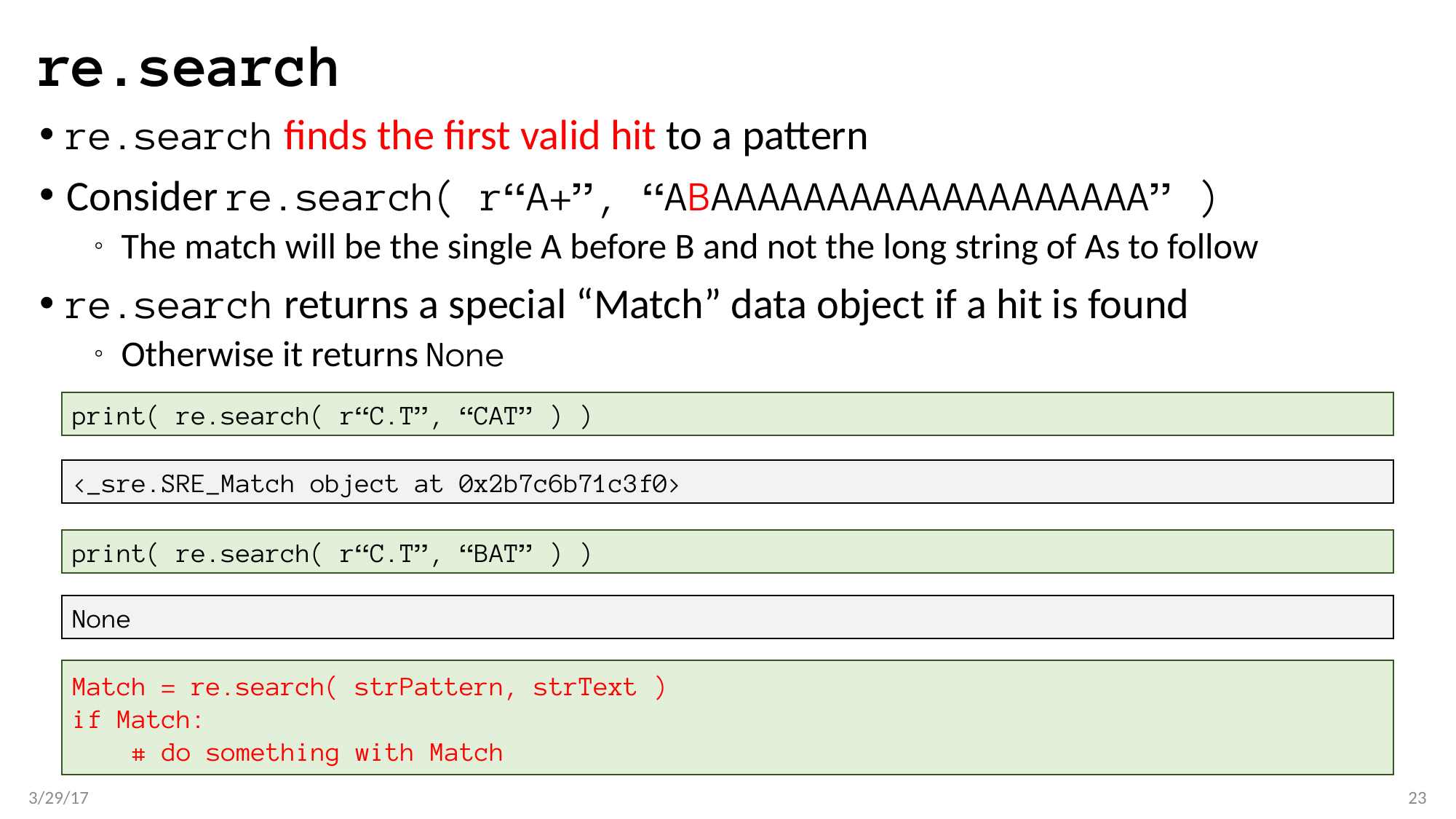

# re.search
re.search finds the first valid hit to a pattern
Consider re.search( r“A+”, “ABAAAAAAAAAAAAAAAAAAA” )
The match will be the single A before B and not the long string of As to follow
re.search returns a special “Match” data object if a hit is found
Otherwise it returns None
print( re.search( r“C.T”, “CAT” ) )
<_sre.SRE_Match object at 0x2b7c6b71c3f0>
print( re.search( r“C.T”, “BAT” ) )
None
Match = re.search( strPattern, strText )
if Match:
    # do something with Match
3/29/17
23